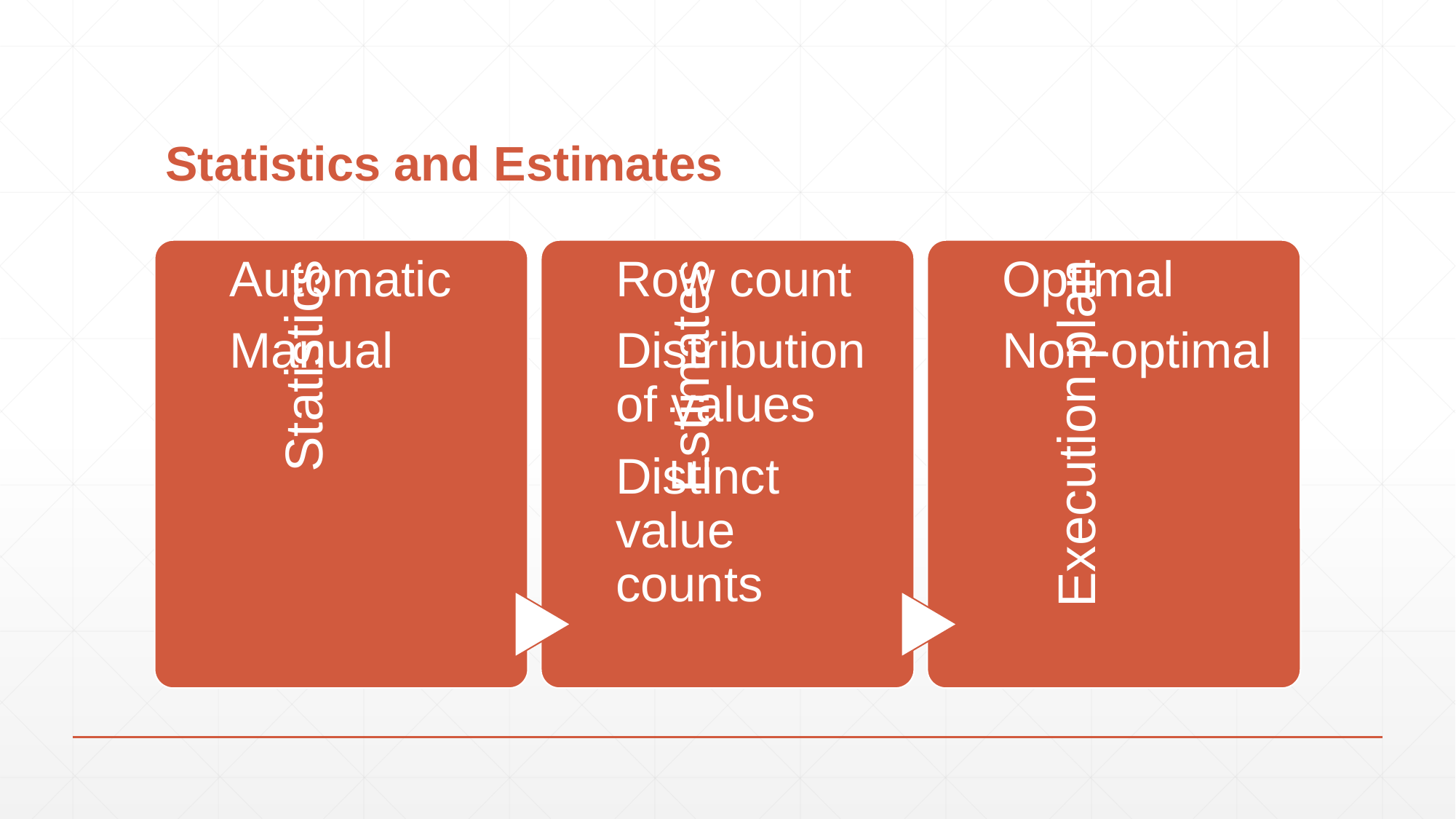

# Statistics and Estimates
Statistics
Automatic
Manual
Estimates
Row count
Distribution of values
Distinct value counts

Execution plan
Optimal
Non-optimal